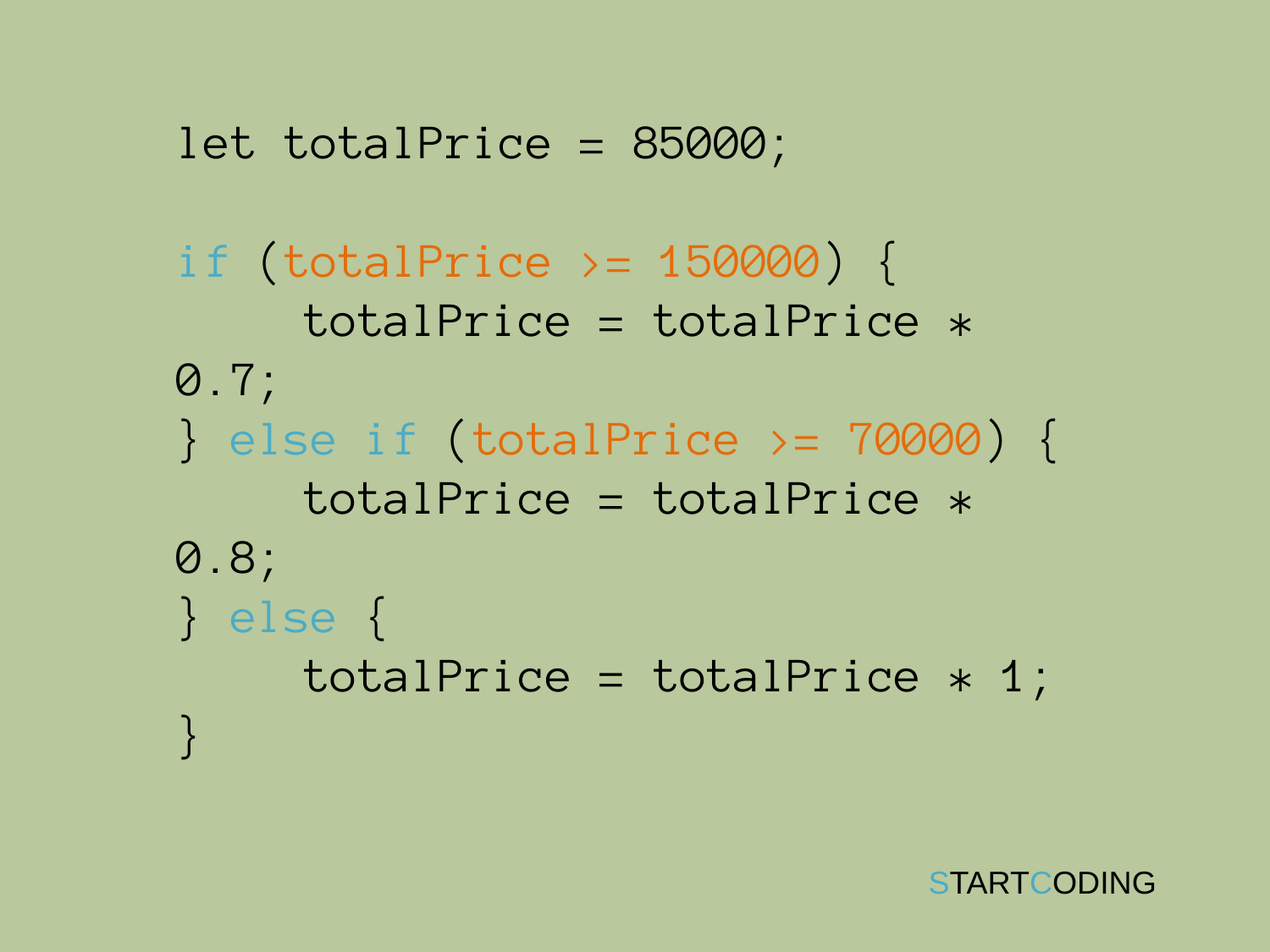

# let totalPrice = 85000; if (totalPrice >= 150000) { totalPrice = totalPrice * 0.7; } else if (totalPrice >= 70000) { totalPrice = totalPrice * 0.8; } else { totalPrice = totalPrice * 1; }
STARTCODING